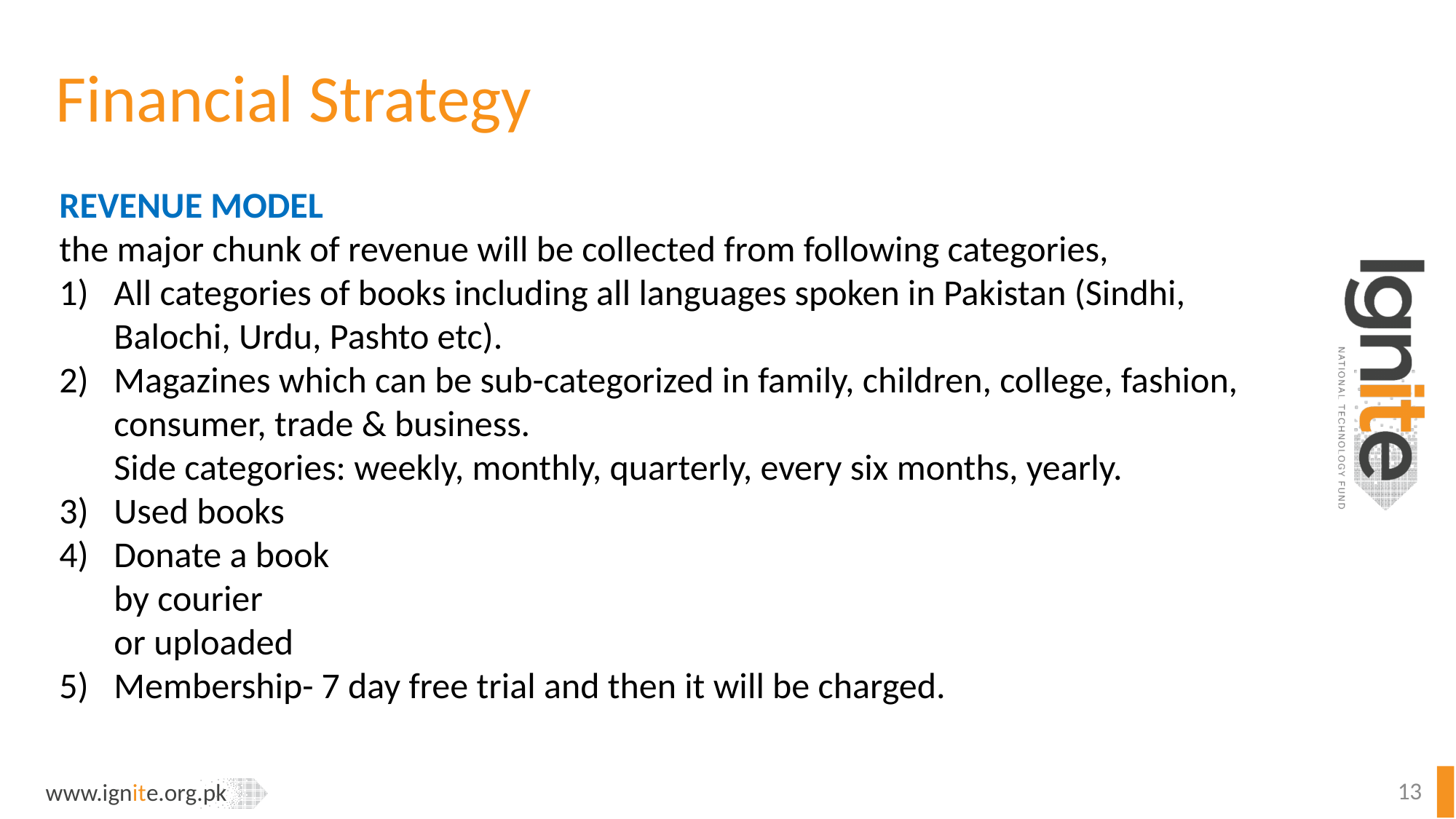

# Financial Strategy
REVENUE MODEL
the major chunk of revenue will be collected from following categories,
All categories of books including all languages spoken in Pakistan (Sindhi, Balochi, Urdu, Pashto etc).
Magazines which can be sub-categorized in family, children, college, fashion, consumer, trade & business.
Side categories: weekly, monthly, quarterly, every six months, yearly.
Used books
Donate a book
by courier
or uploaded
Membership- 7 day free trial and then it will be charged.

13